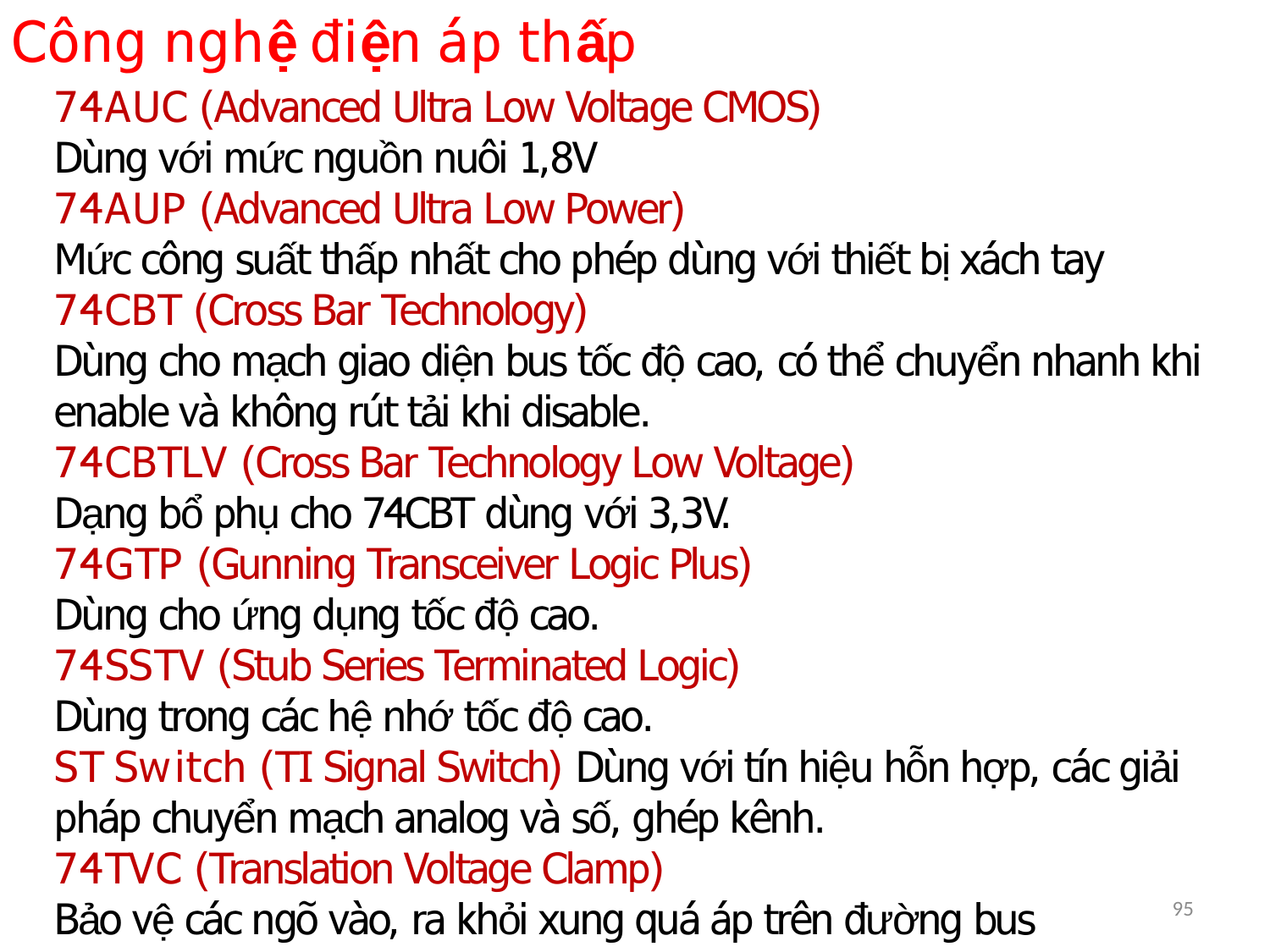

Công nghệ điện áp thấp
74AUC (Advanced Ultra Low Voltage CMOS)
Dùng với mức nguồn nuôi 1,8V
74AUP (Advanced Ultra Low Power)
Mức công suất thấp nhất cho phép dùng với thiết bị xách tay
74CBT (Cross Bar Technology)
Dùng cho mạch giao diện bus tốc độ cao, có thể chuyển nhanh khi enable và không rút tải khi disable.
74CBTLV (Cross Bar Technology Low Voltage)
Dạng bổ phụ cho 74CBT dùng với 3,3V.
74GTP (Gunning Transceiver Logic Plus)
Dùng cho ứng dụng tốc độ cao.
74SSTV (Stub Series Terminated Logic)
Dùng trong các hệ nhớ tốc độ cao.
ST Switch (TI Signal Switch) Dùng với tín hiệu hỗn hợp, các giải pháp chuyển mạch analog và số, ghép kênh.
74TVC (Translation Voltage Clamp)
Bảo vệ các ngõ vào, ra khỏi xung quá áp trên đường bus
95